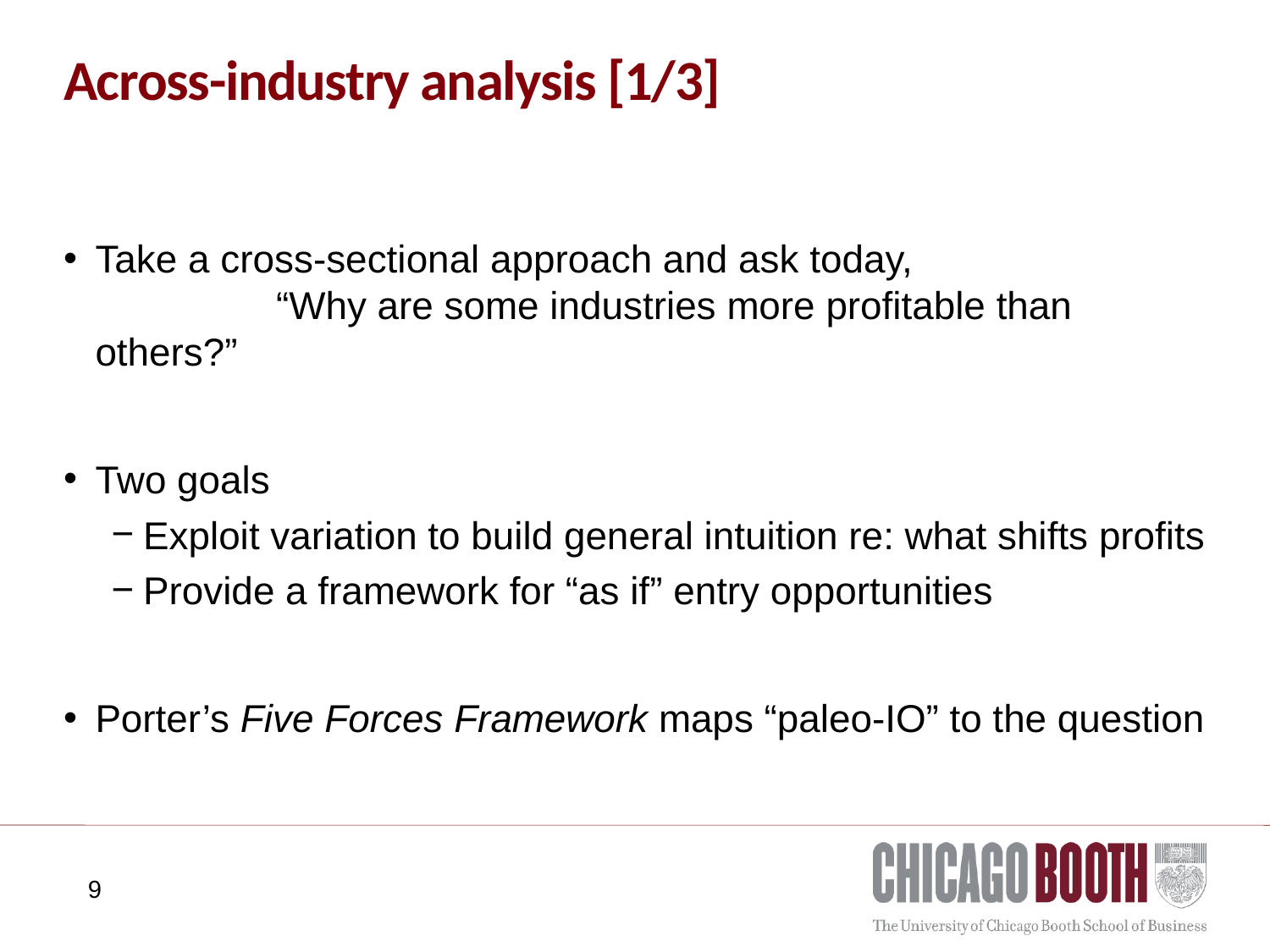

# Across-industry analysis [1/3]

Take a cross-sectional approach and ask today, 			     “Why are some industries more profitable than others?”

Two goals
Exploit variation to build general intuition re: what shifts profits
Provide a framework for “as if” entry opportunities

Porter’s Five Forces Framework maps “paleo-IO” to the question